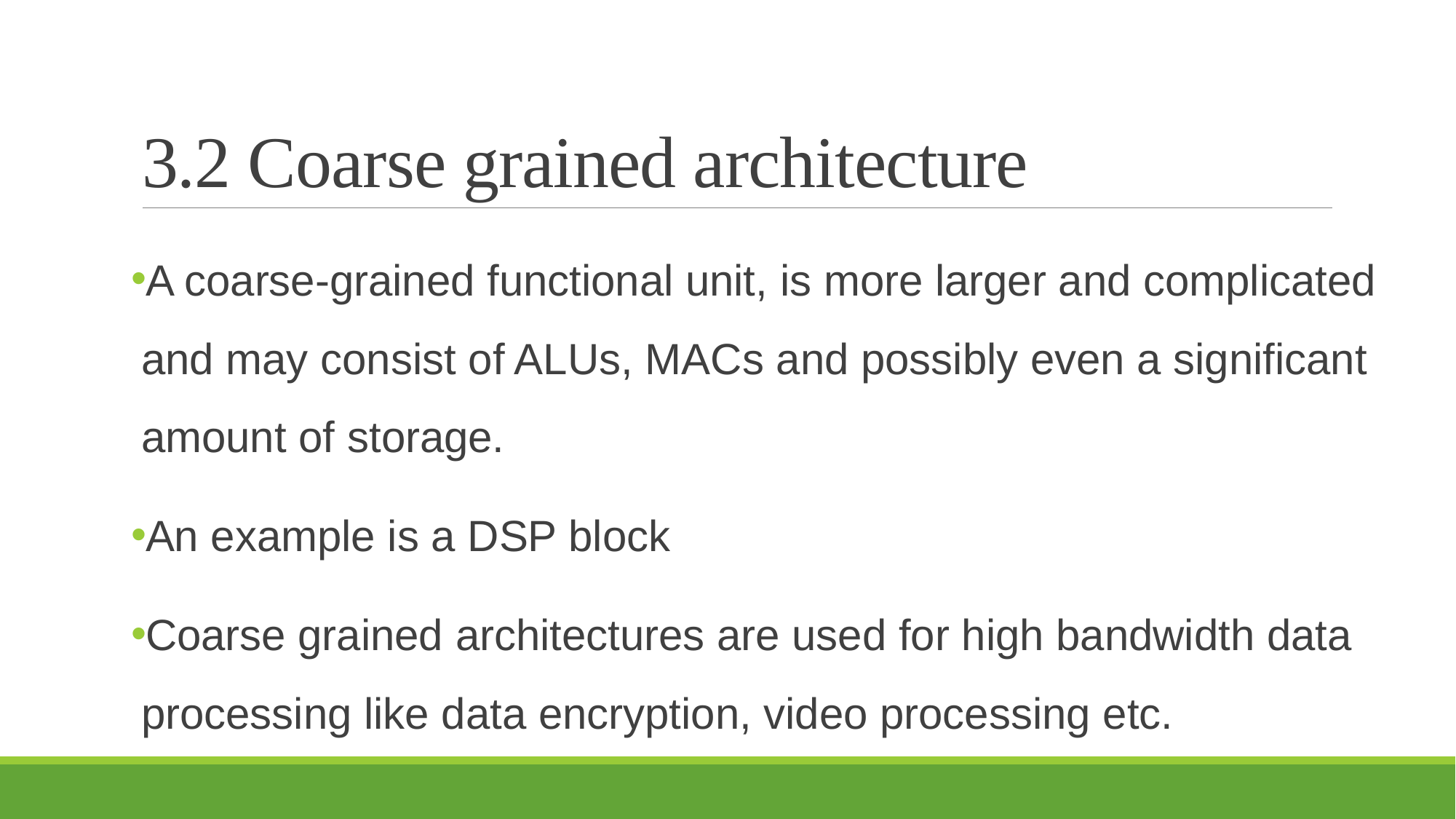

# 3.2 Coarse grained architecture
A coarse-grained functional unit, is more larger and complicated and may consist of ALUs, MACs and possibly even a significant amount of storage.
An example is a DSP block
Coarse grained architectures are used for high bandwidth data processing like data encryption, video processing etc.